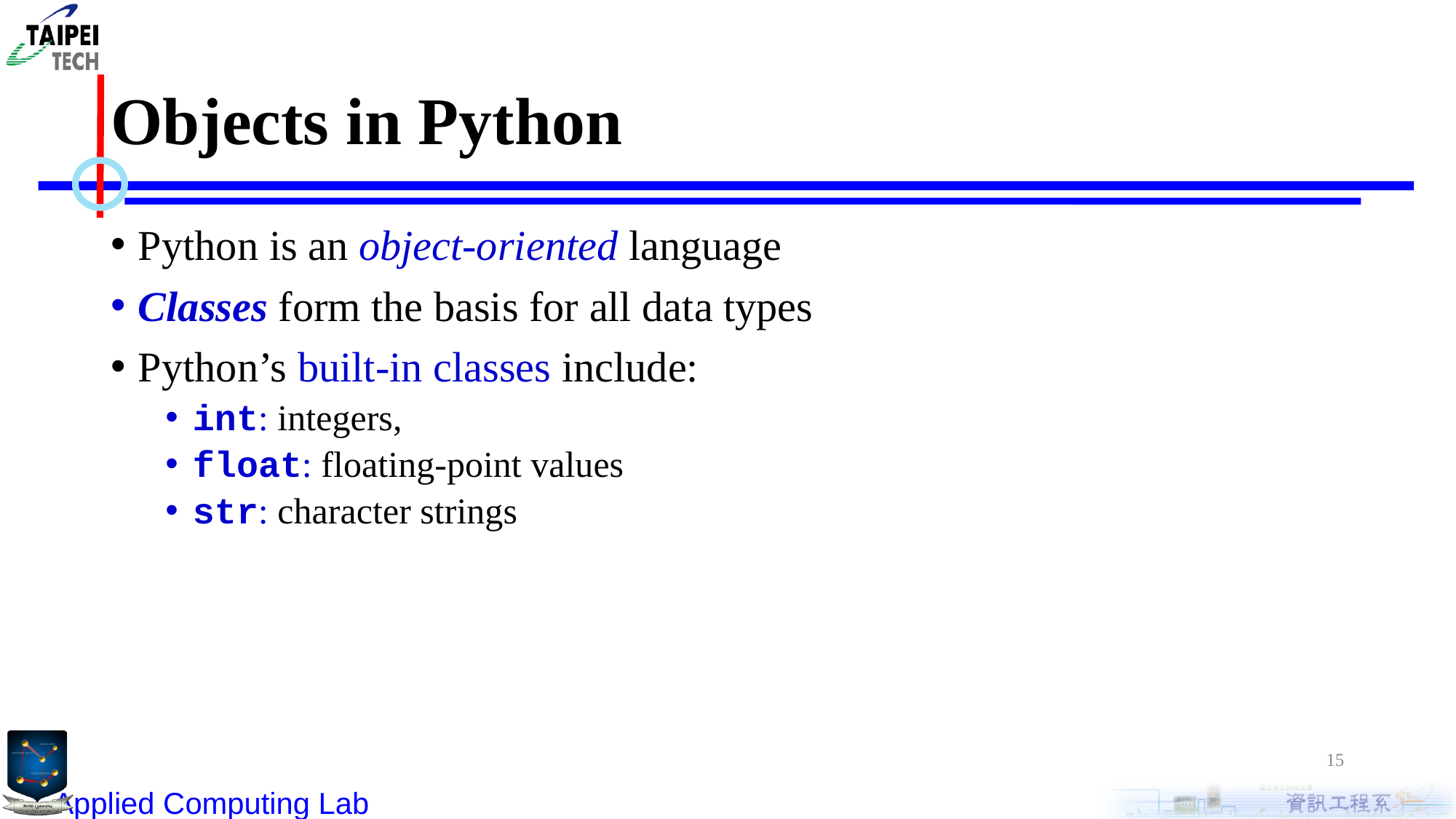

# Objects in Python
Python is an object-oriented language
Classes form the basis for all data types
Python’s built-in classes include:
int: integers,
float: floating-point values
str: character strings
15